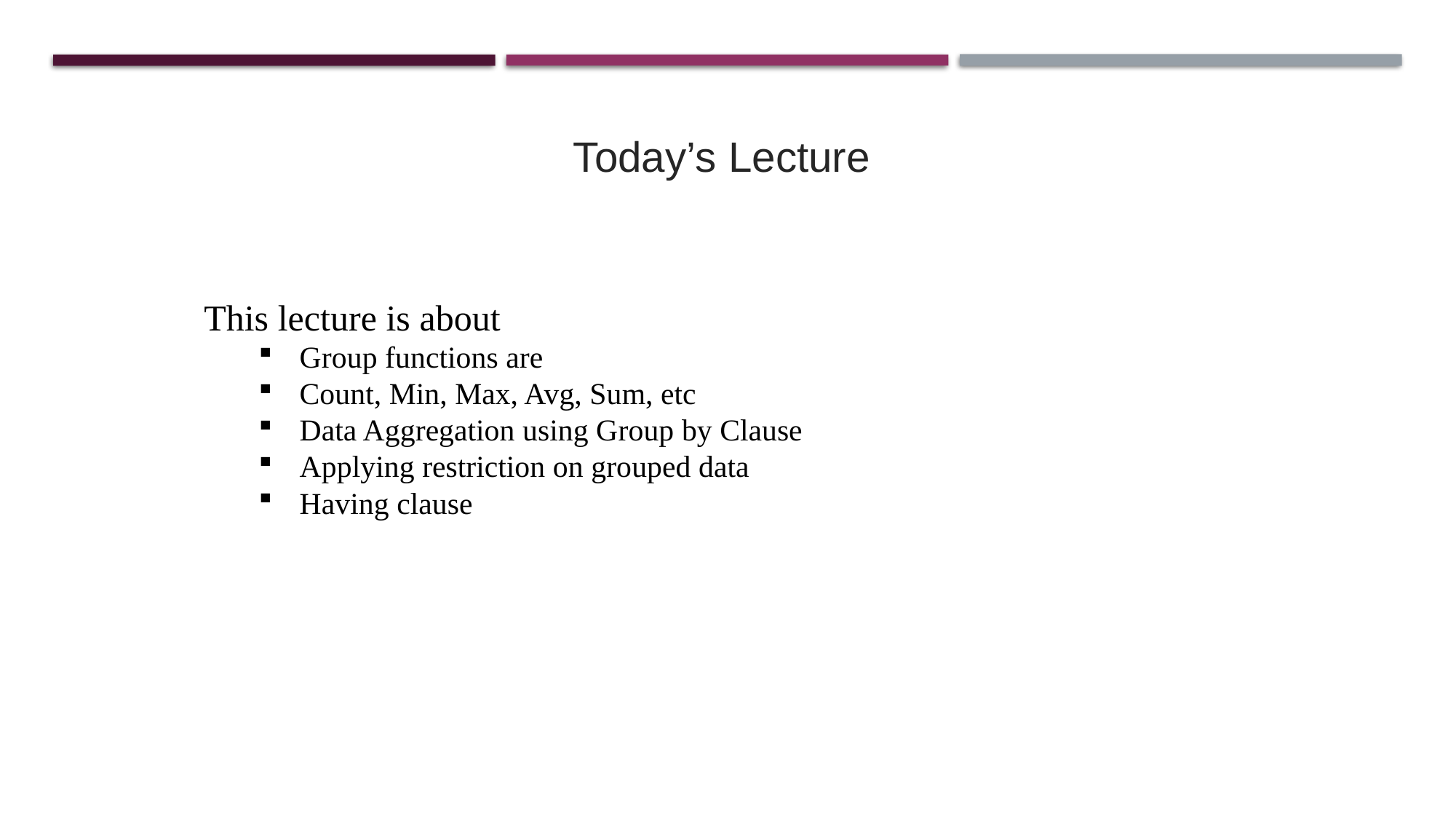

Today’s Lecture
This lecture is about
Group functions are
Count, Min, Max, Avg, Sum, etc
Data Aggregation using Group by Clause
Applying restriction on grouped data
Having clause